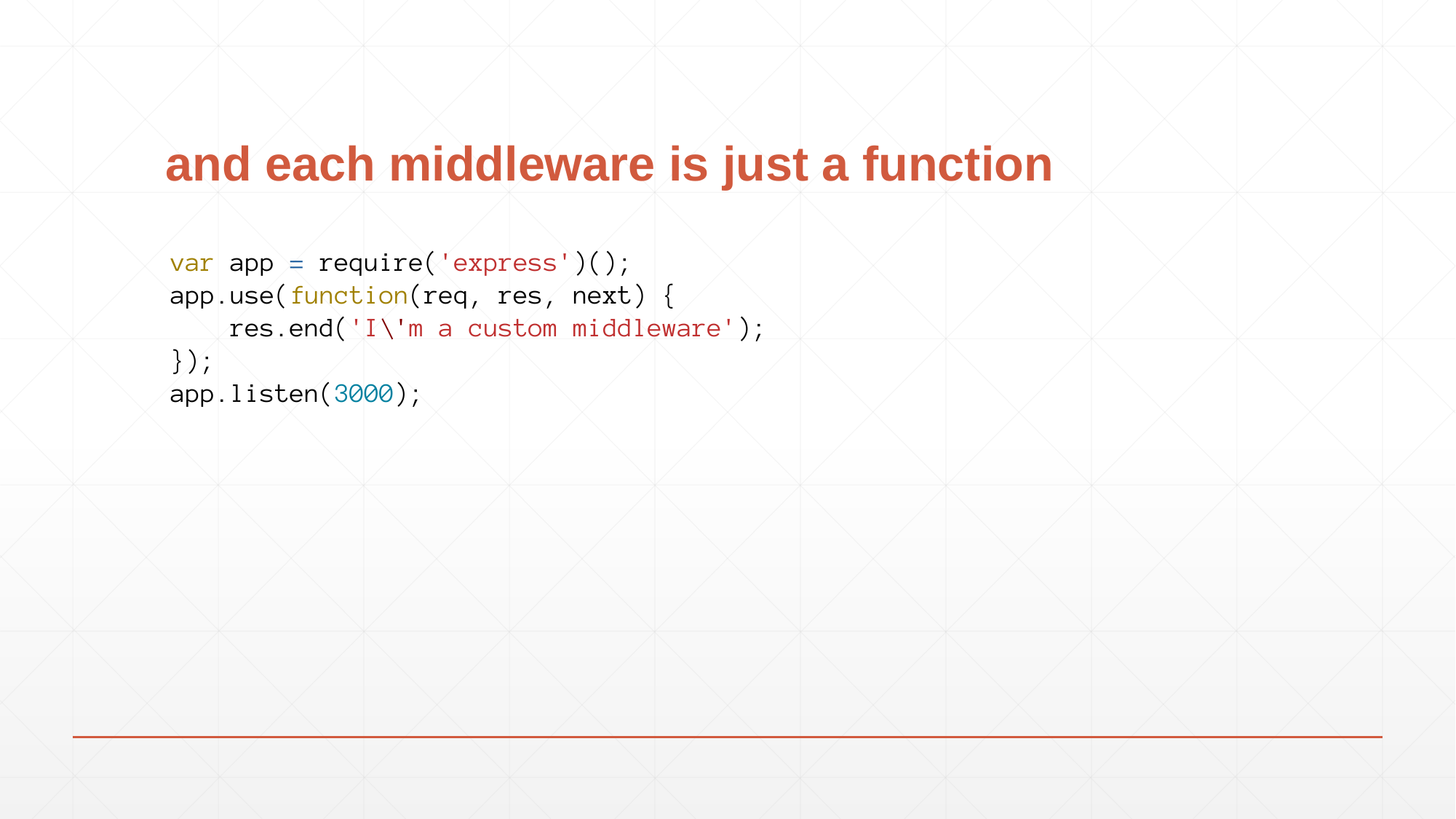

# and each middleware is just a function
var app = require('express')();
app.use(function(req, res, next) {
    res.end('I\'m a custom middleware');
});
app.listen(3000);